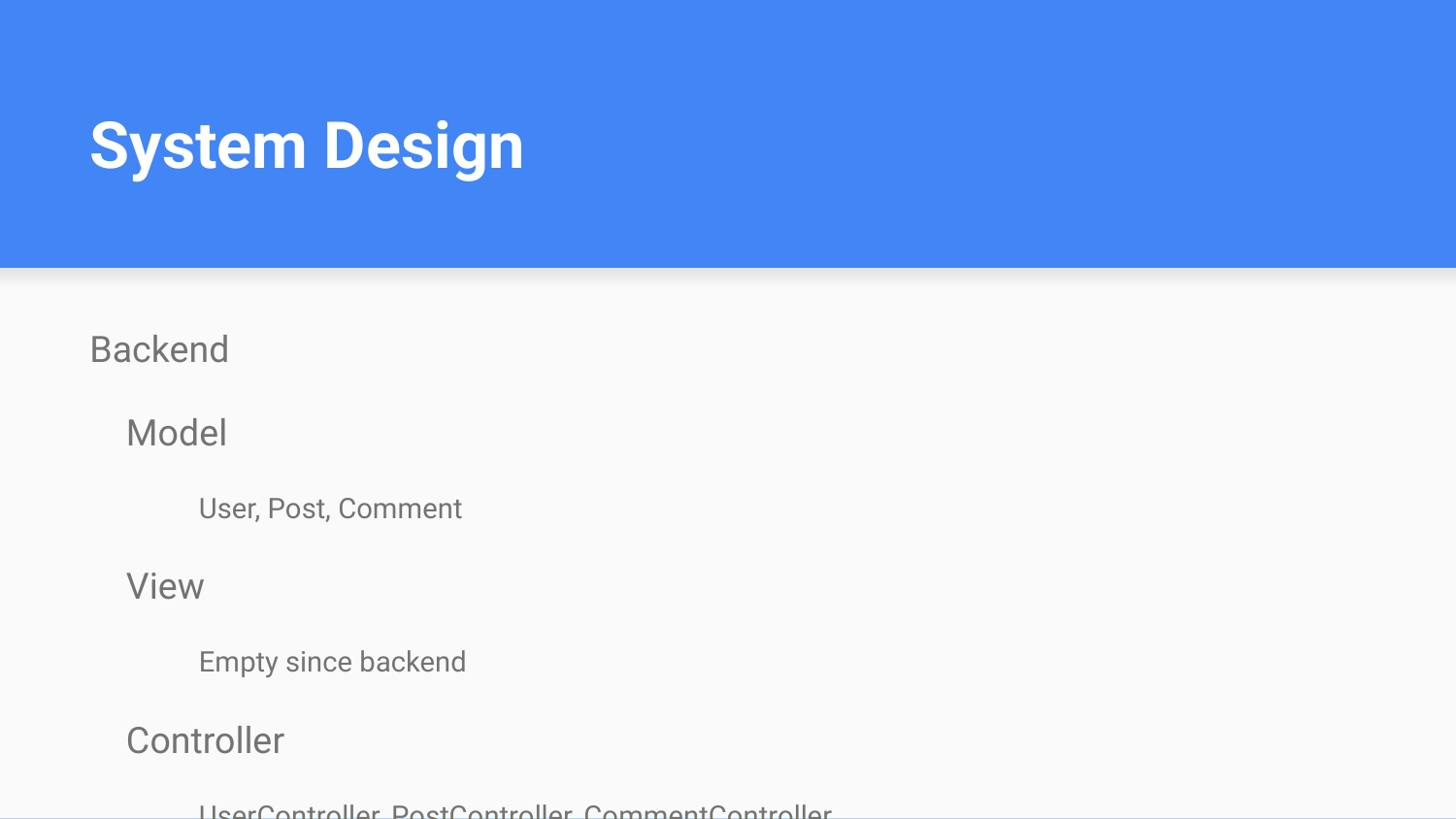

# System Design
Backend
Model
User, Post, Comment
View
Empty since backend
Controller
UserController, PostController, CommentController